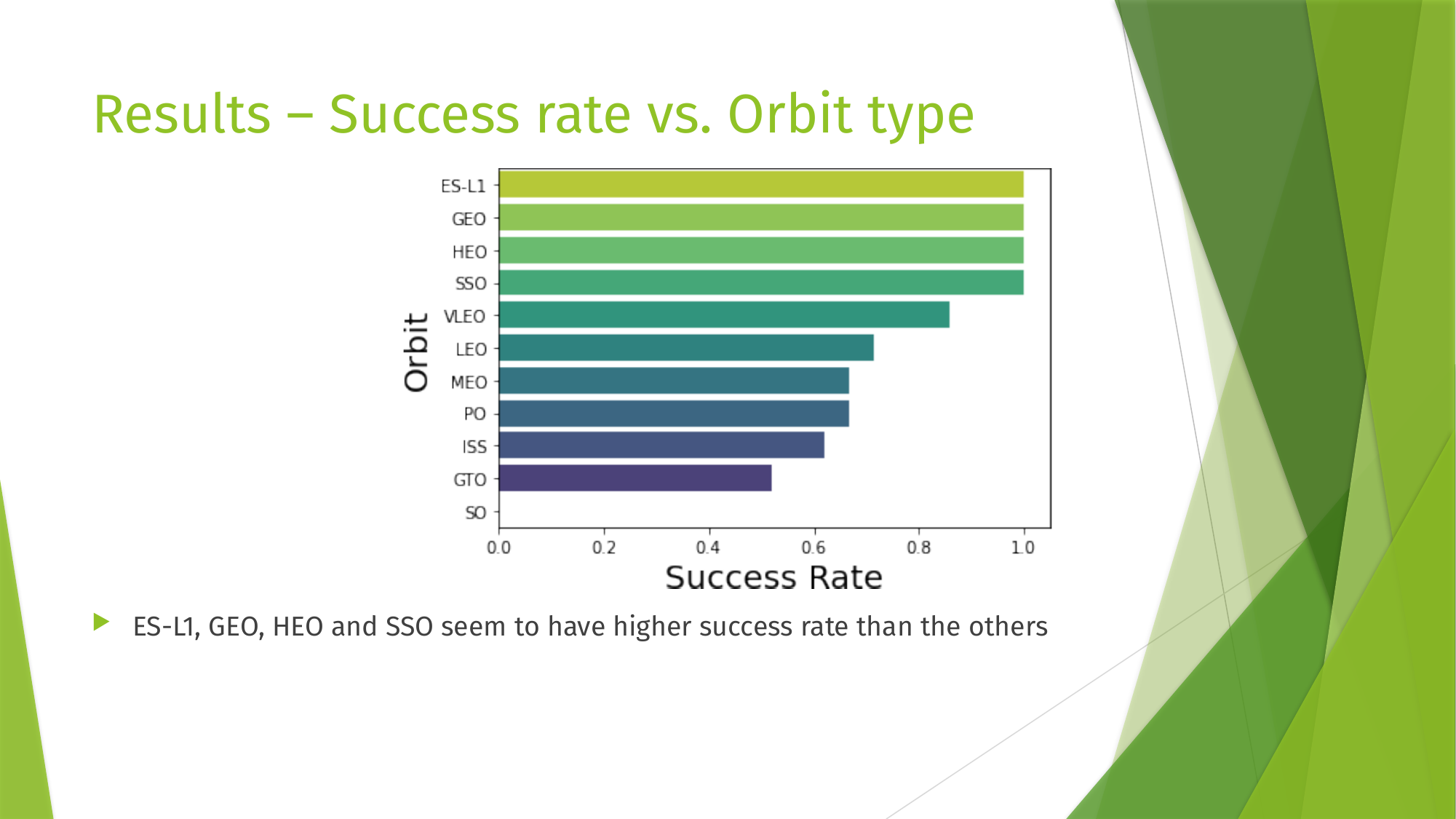

# Results – Success rate vs. Orbit type

ES-L1, GEO, HEO and SSO seem to have higher success rate than the others